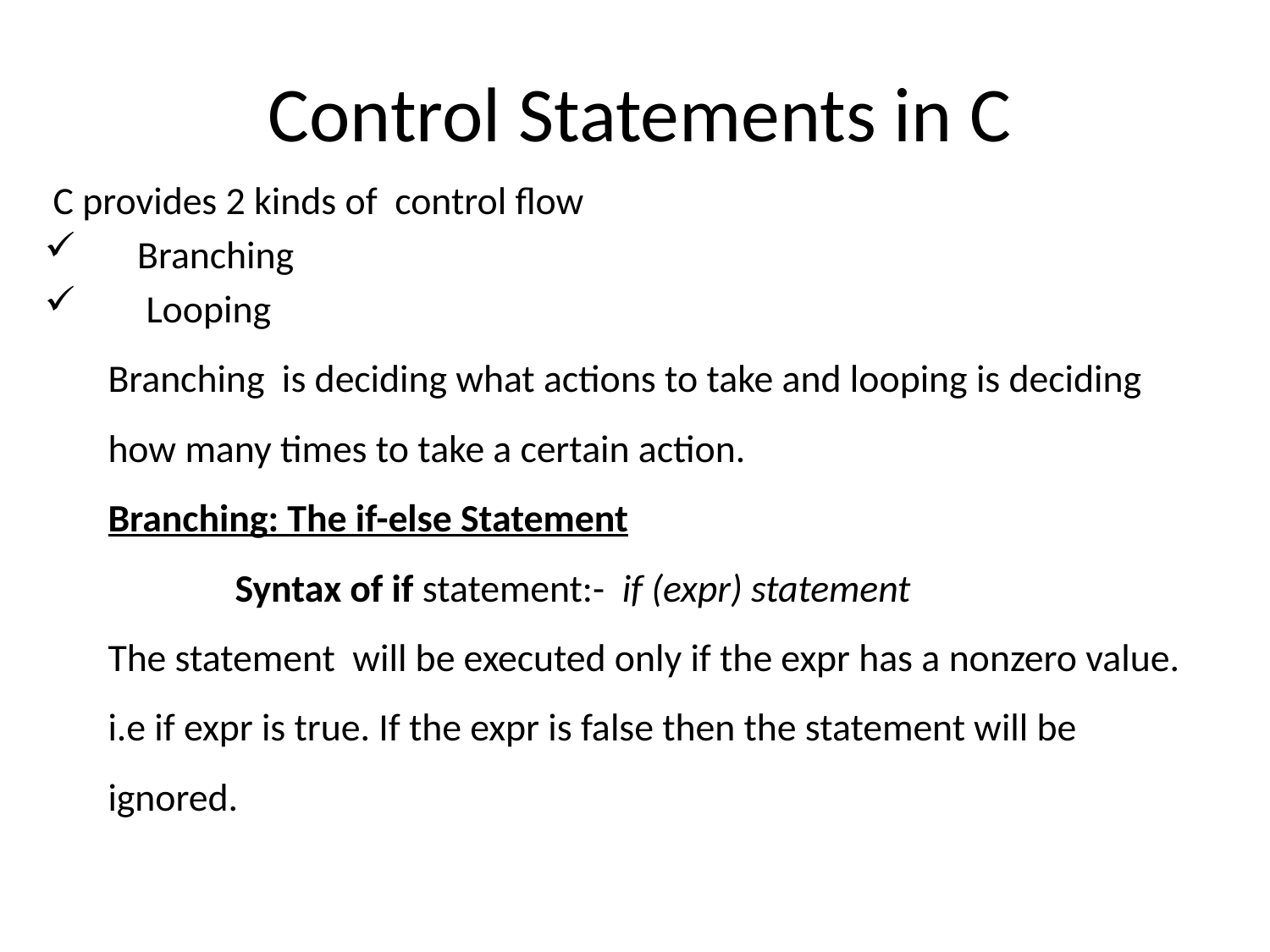

# Control Statements in C
 C provides 2 kinds of  control flow
       Branching
        Looping
Branching  is deciding what actions to take and looping is deciding how many times to take a certain action.
Branching: The if-else Statement
	Syntax of if statement:-  if (expr) statement
The statement  will be executed only if the expr has a nonzero value. i.e if expr is true. If the expr is false then the statement will be ignored.